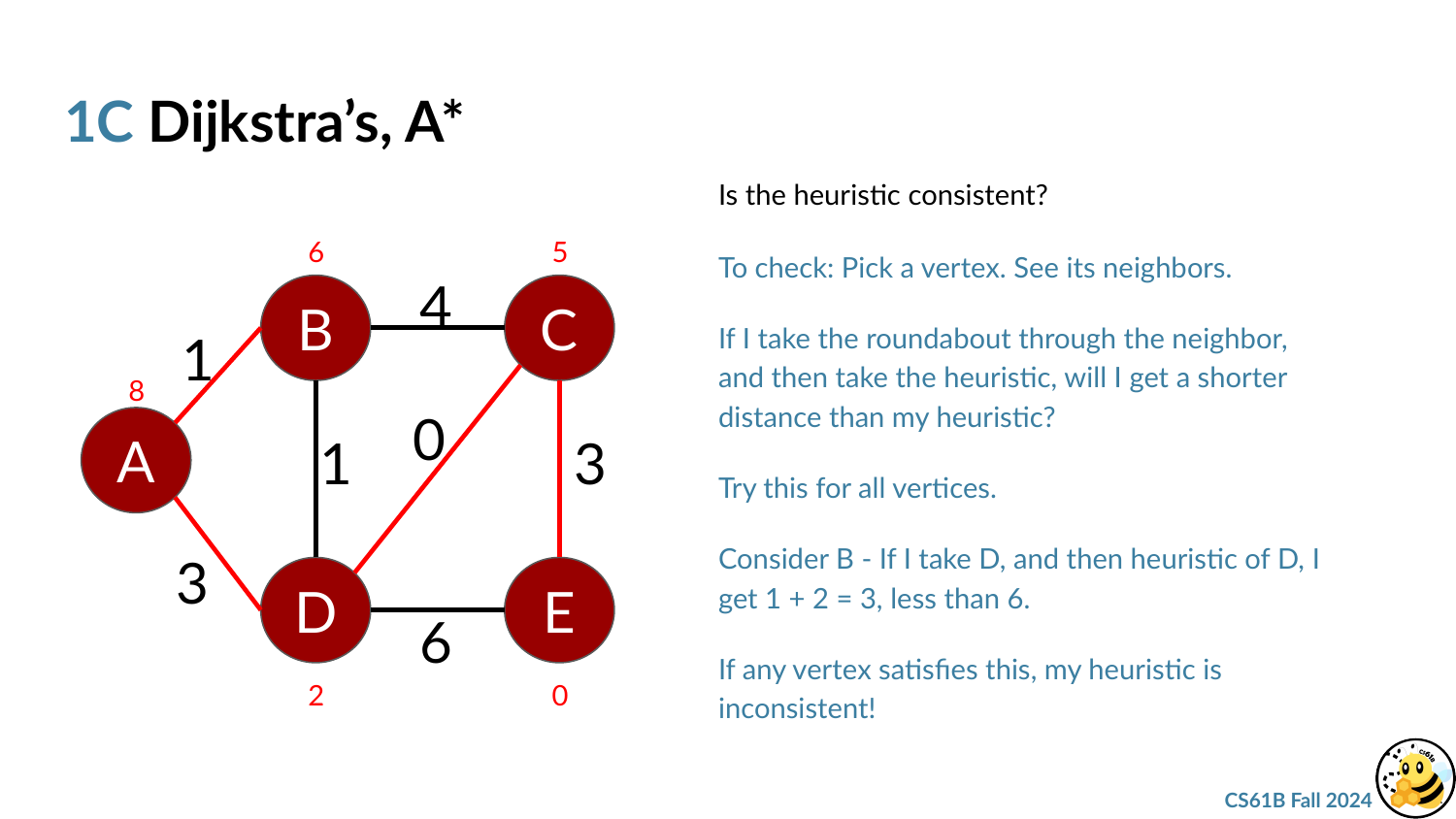

# 1C Dijkstra’s, A*
Is the heuristic consistent?

To check: Pick a vertex. See its neighbors.
If I take the roundabout through the neighbor, and then take the heuristic, will I get a shorter distance than my heuristic?
Try this for all vertices.
Consider B - If I take D, and then heuristic of D, I get 1 + 2 = 3, less than 6.
If any vertex satisfies this, my heuristic is inconsistent!

6
5
4
B
C
1
8
0
A
1
3
3
D
E
6
2
0